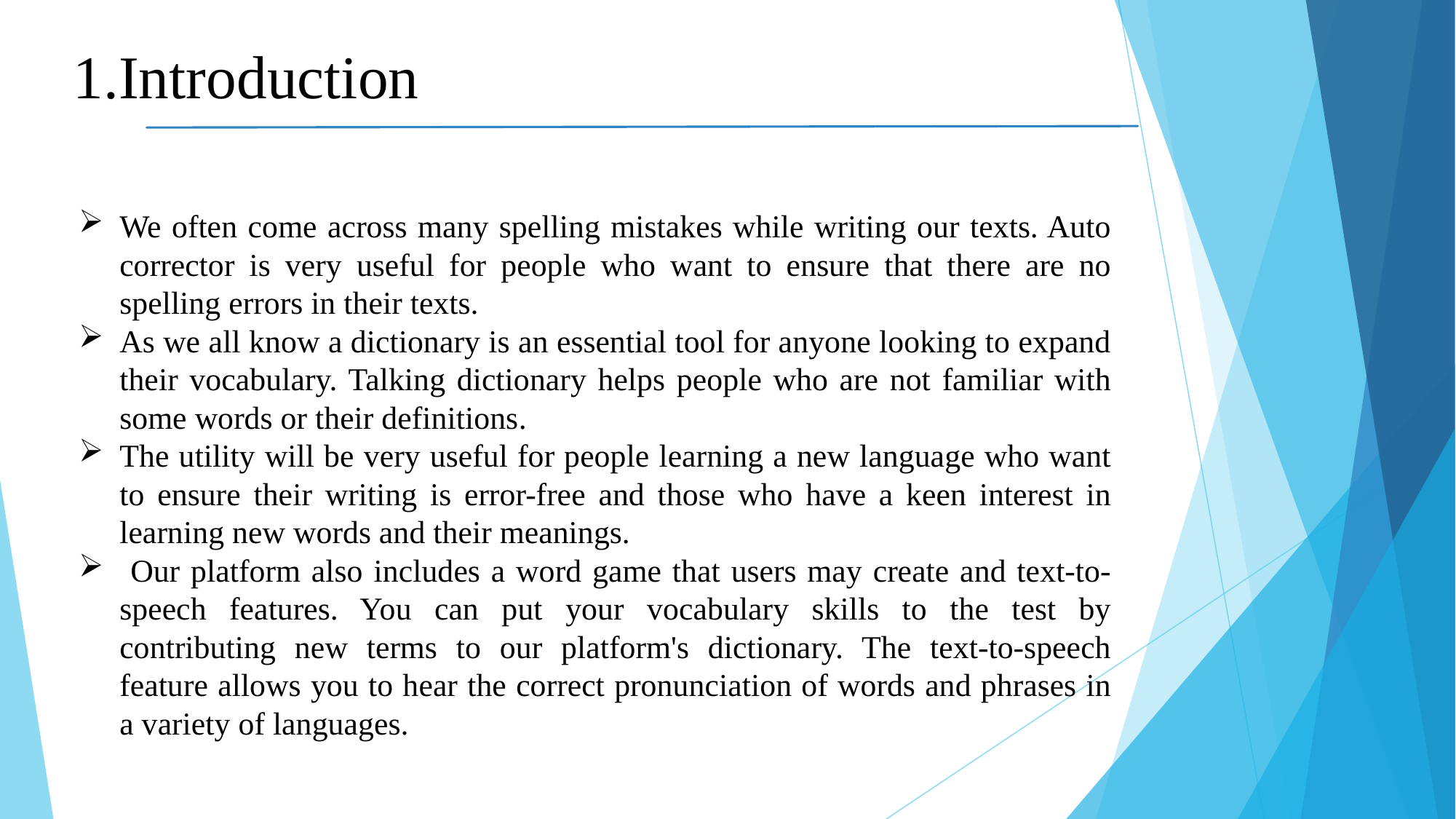

1.Introduction

We often come across many spelling mistakes while writing our texts. Auto corrector is very useful for people who want to ensure that there are no spelling errors in their texts.
As we all know a dictionary is an essential tool for anyone looking to expand their vocabulary. Talking dictionary helps people who are not familiar with some words or their definitions.
The utility will be very useful for people learning a new language who want to ensure their writing is error-free and those who have a keen interest in learning new words and their meanings.
 Our platform also includes a word game that users may create and text-to-speech features. You can put your vocabulary skills to the test by contributing new terms to our platform's dictionary. The text-to-speech feature allows you to hear the correct pronunciation of words and phrases in a variety of languages.